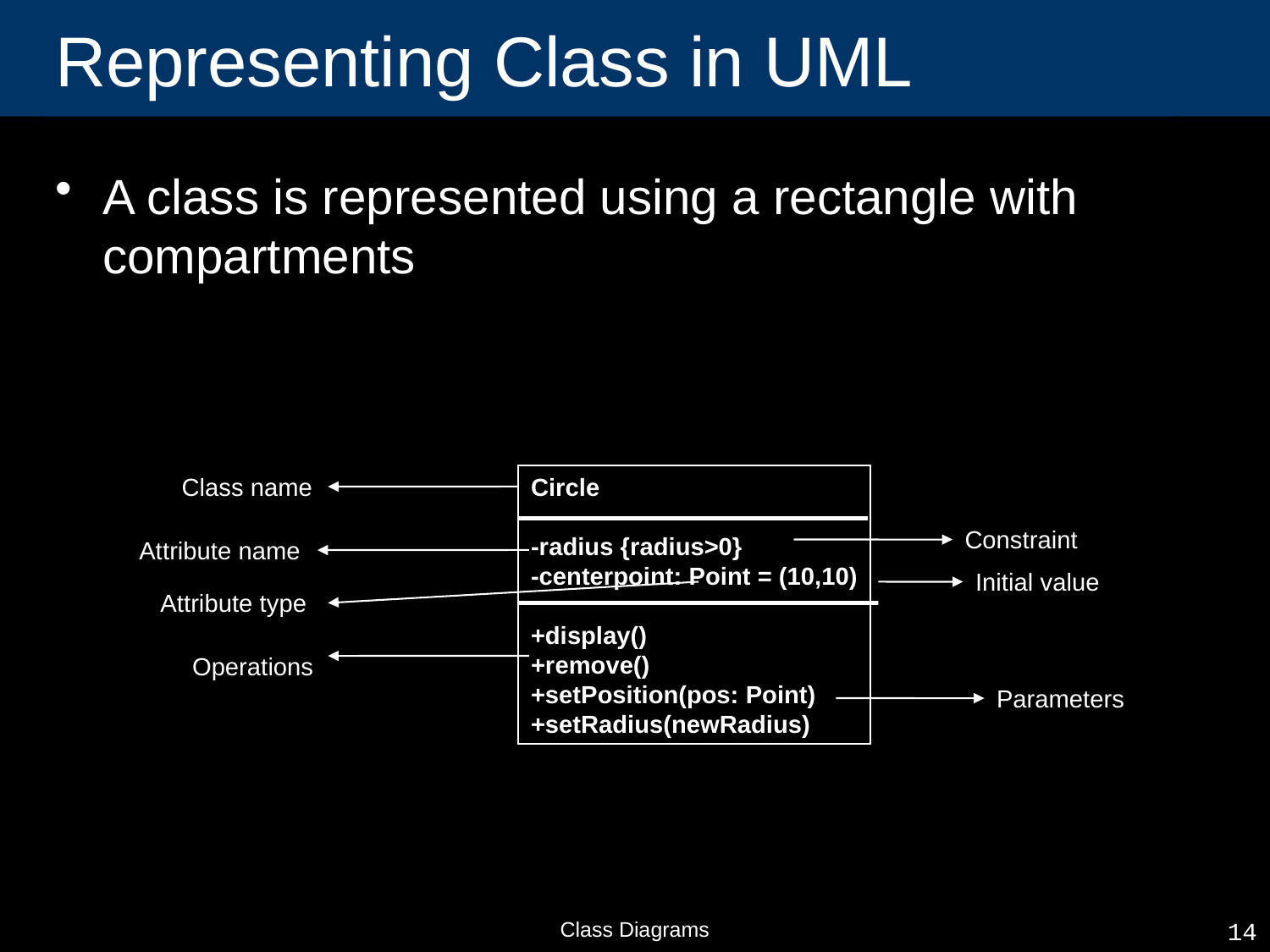

# Representing Class in UML
A class is represented using a rectangle with compartments
Class name
Circle

-radius {radius>0}
-centerpoint: Point = (10,10)

+display()
+remove()
+setPosition(pos: Point)
+setRadius(newRadius)

Constraint
Attribute name

Initial value
Attribute type

Operations

Parameters

Class Diagrams
14